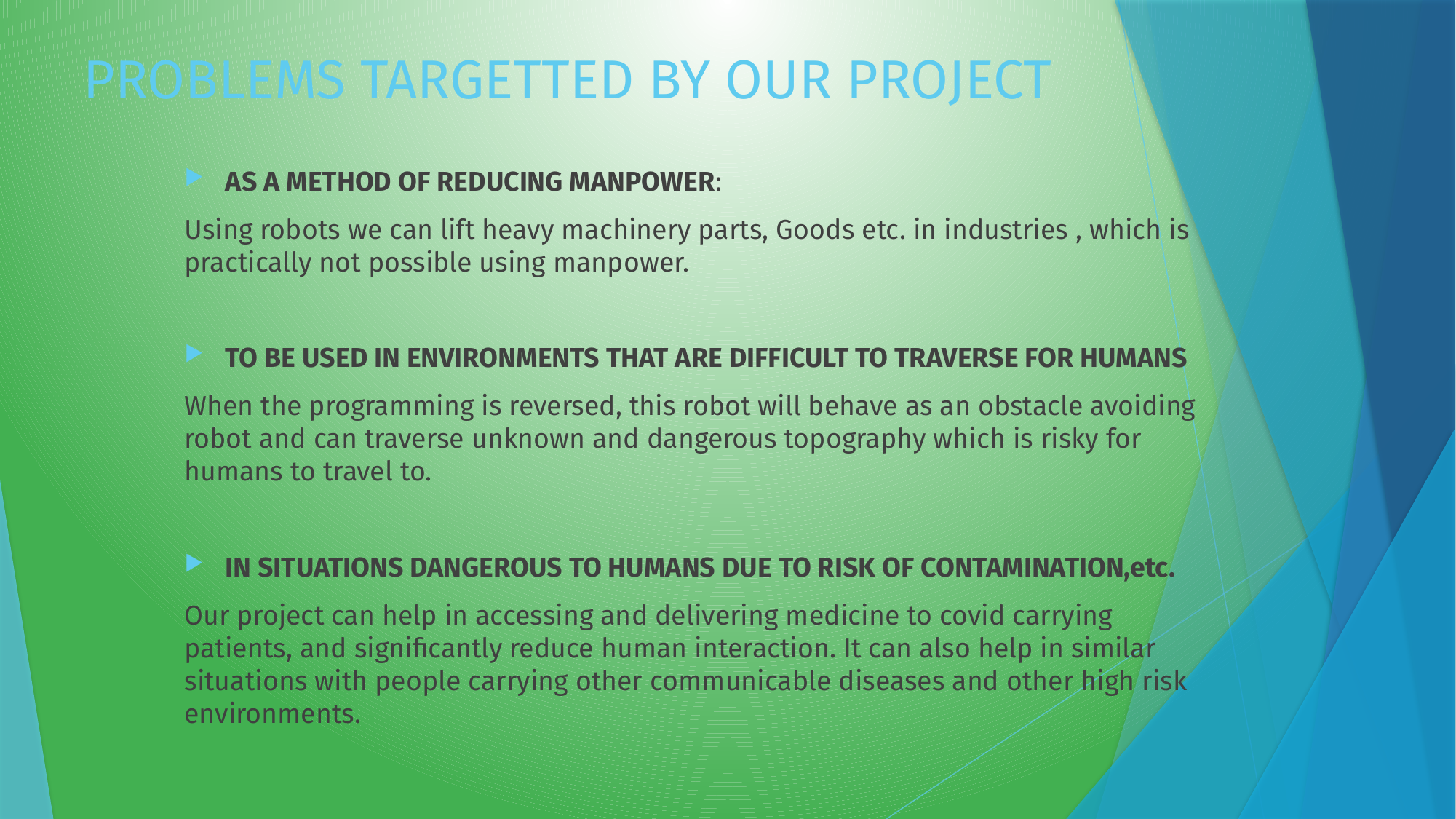

# PROBLEMS TARGETTED BY OUR PROJECT
AS A METHOD OF REDUCING MANPOWER:
Using robots we can lift heavy machinery parts, Goods etc. in industries , which is practically not possible using manpower.

TO BE USED IN ENVIRONMENTS THAT ARE DIFFICULT TO TRAVERSE FOR HUMANS
When the programming is reversed, this robot will behave as an obstacle avoiding robot and can traverse unknown and dangerous topography which is risky for humans to travel to.

IN SITUATIONS DANGEROUS TO HUMANS DUE TO RISK OF CONTAMINATION,etc.
Our project can help in accessing and delivering medicine to covid carrying patients, and significantly reduce human interaction. It can also help in similar situations with people carrying other communicable diseases and other high risk environments.